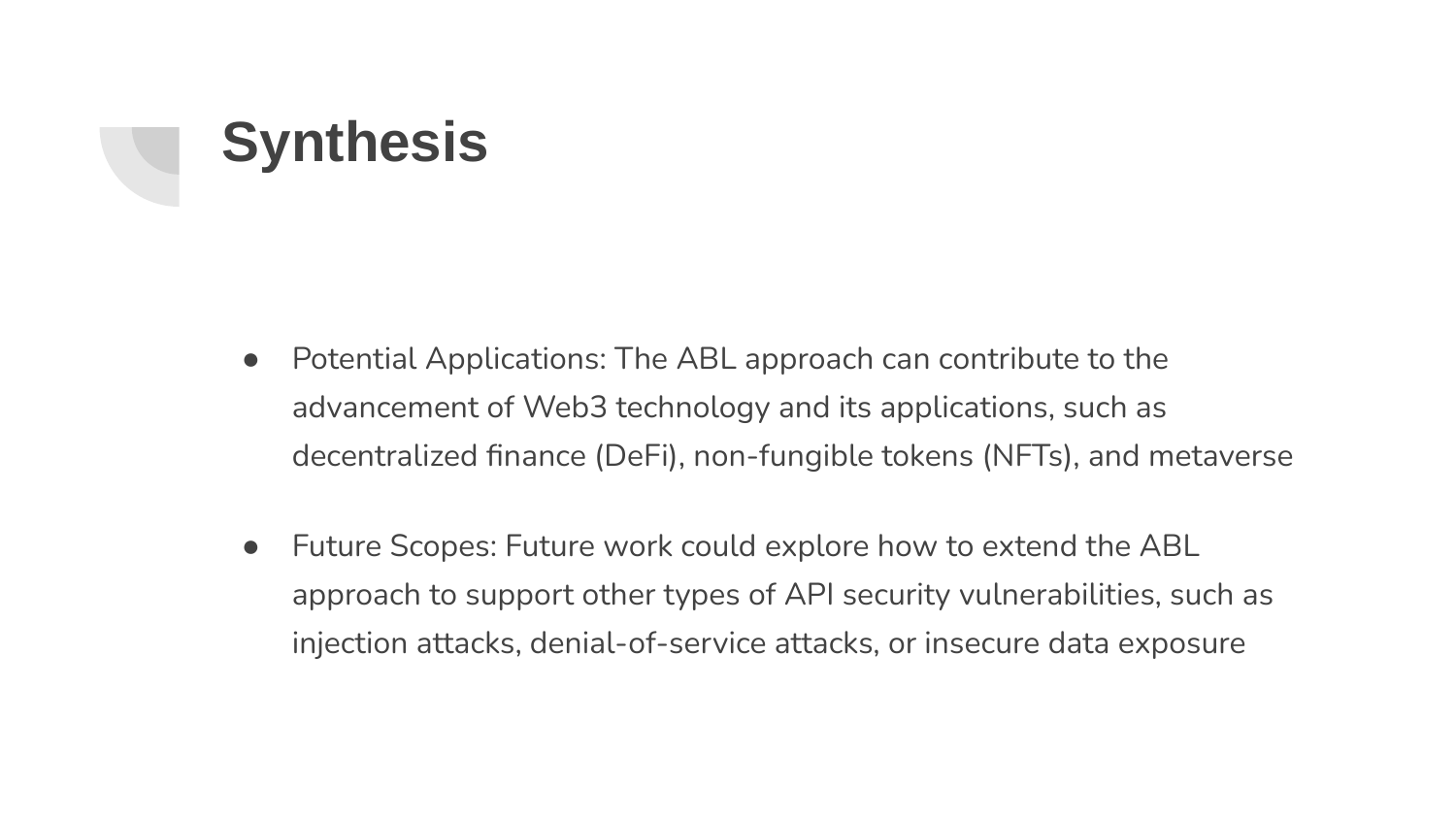

# Synthesis
Potential Applications: The ABL approach can contribute to the advancement of Web3 technology and its applications, such as decentralized finance (DeFi), non-fungible tokens (NFTs), and metaverse
Future Scopes: Future work could explore how to extend the ABL approach to support other types of API security vulnerabilities, such as injection attacks, denial-of-service attacks, or insecure data exposure